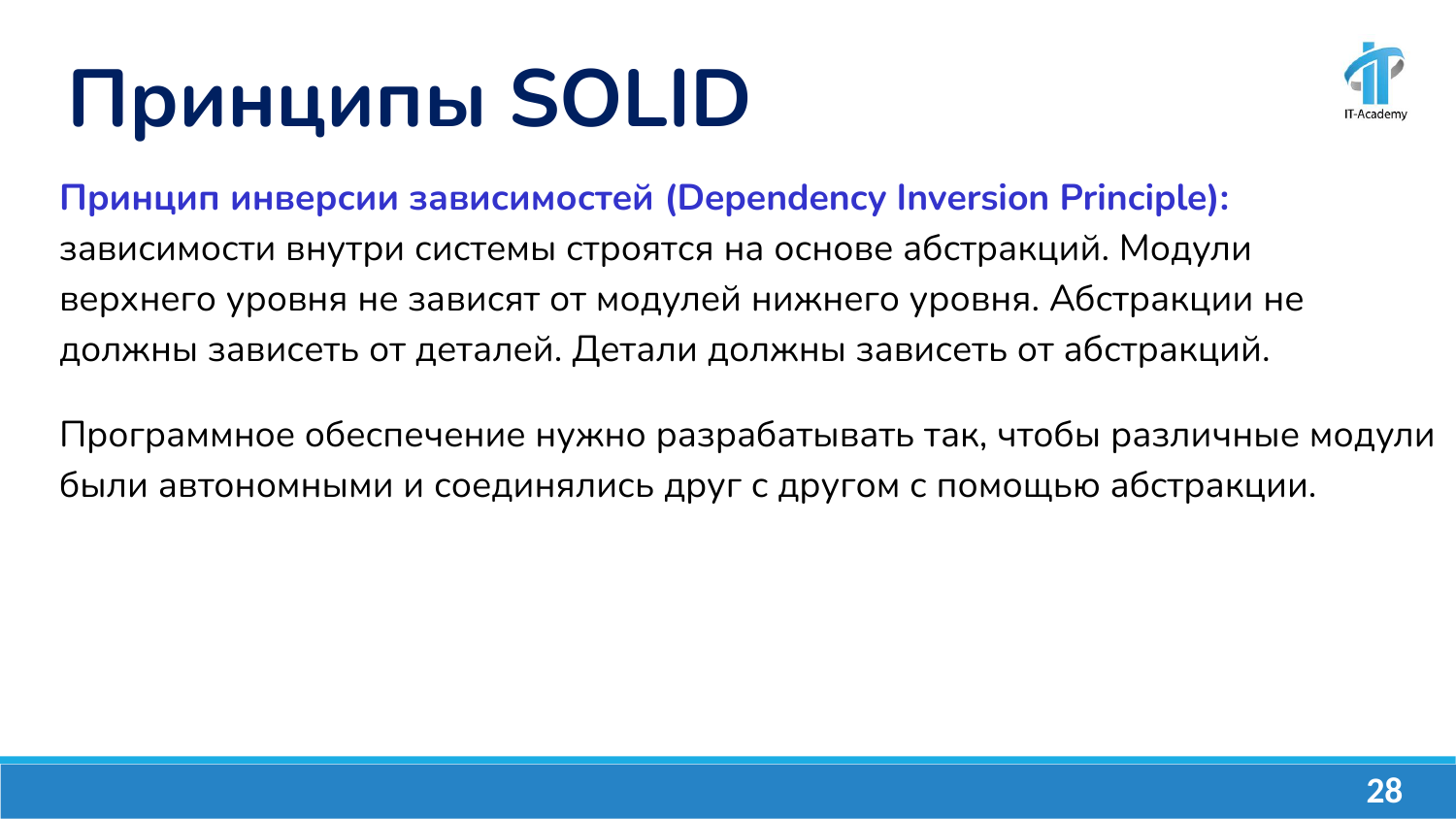

Принципы SOLID
Принцип инверсии зависимостей (Dependency Inversion Principle): зависимости внутри системы строятся на основе абстракций. Модули верхнего уровня не зависят от модулей нижнего уровня. Абстракции не должны зависеть от деталей. Детали должны зависеть от абстракций.
Программное обеспечение нужно разрабатывать так, чтобы различные модули были автономными и соединялись друг с другом с помощью абстракции.
28